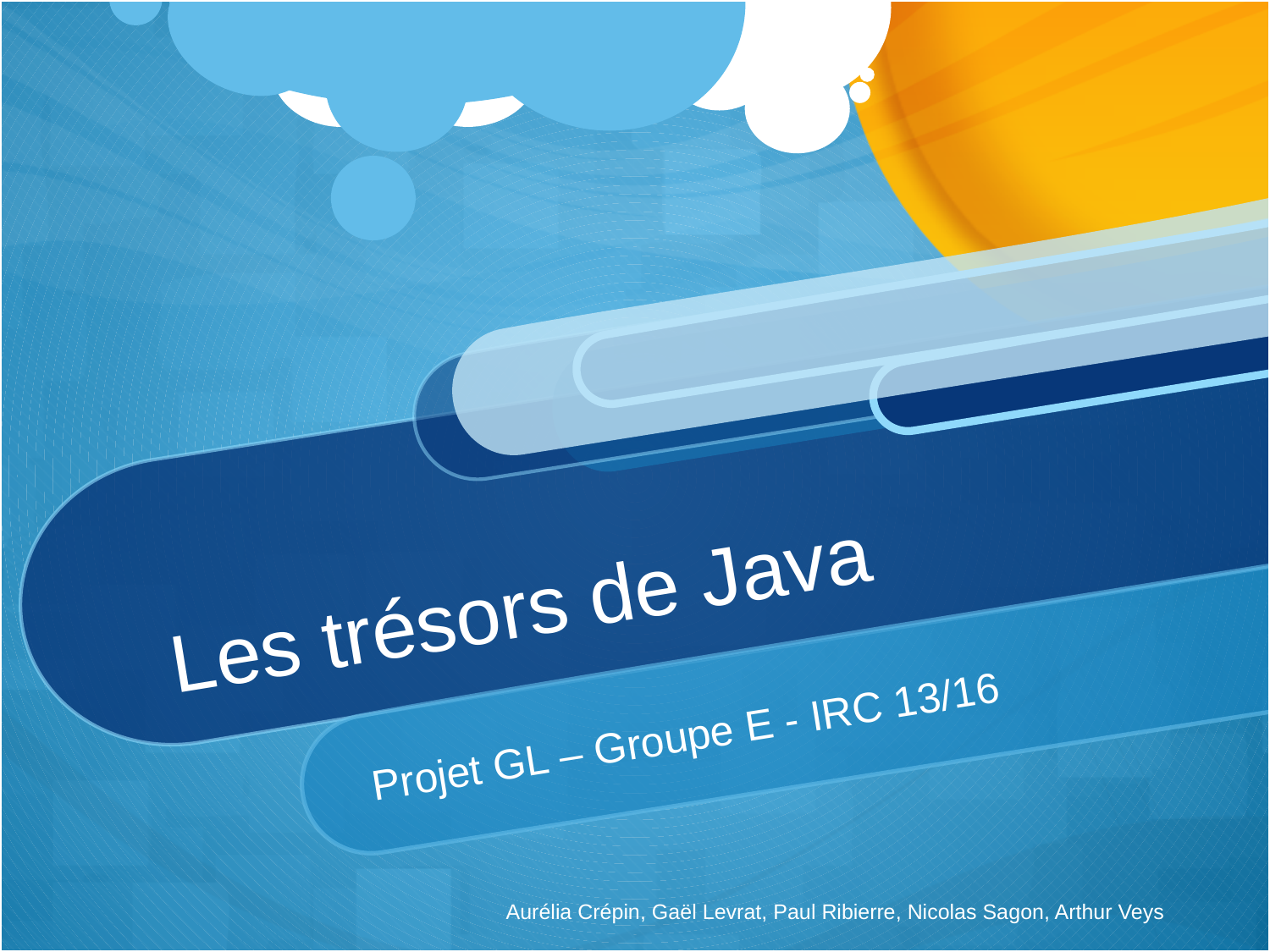

# Les trésors de Java
Projet GL – Groupe E - IRC 13/16
Aurélia Crépin, Gaël Levrat, Paul Ribierre, Nicolas Sagon, Arthur Veys